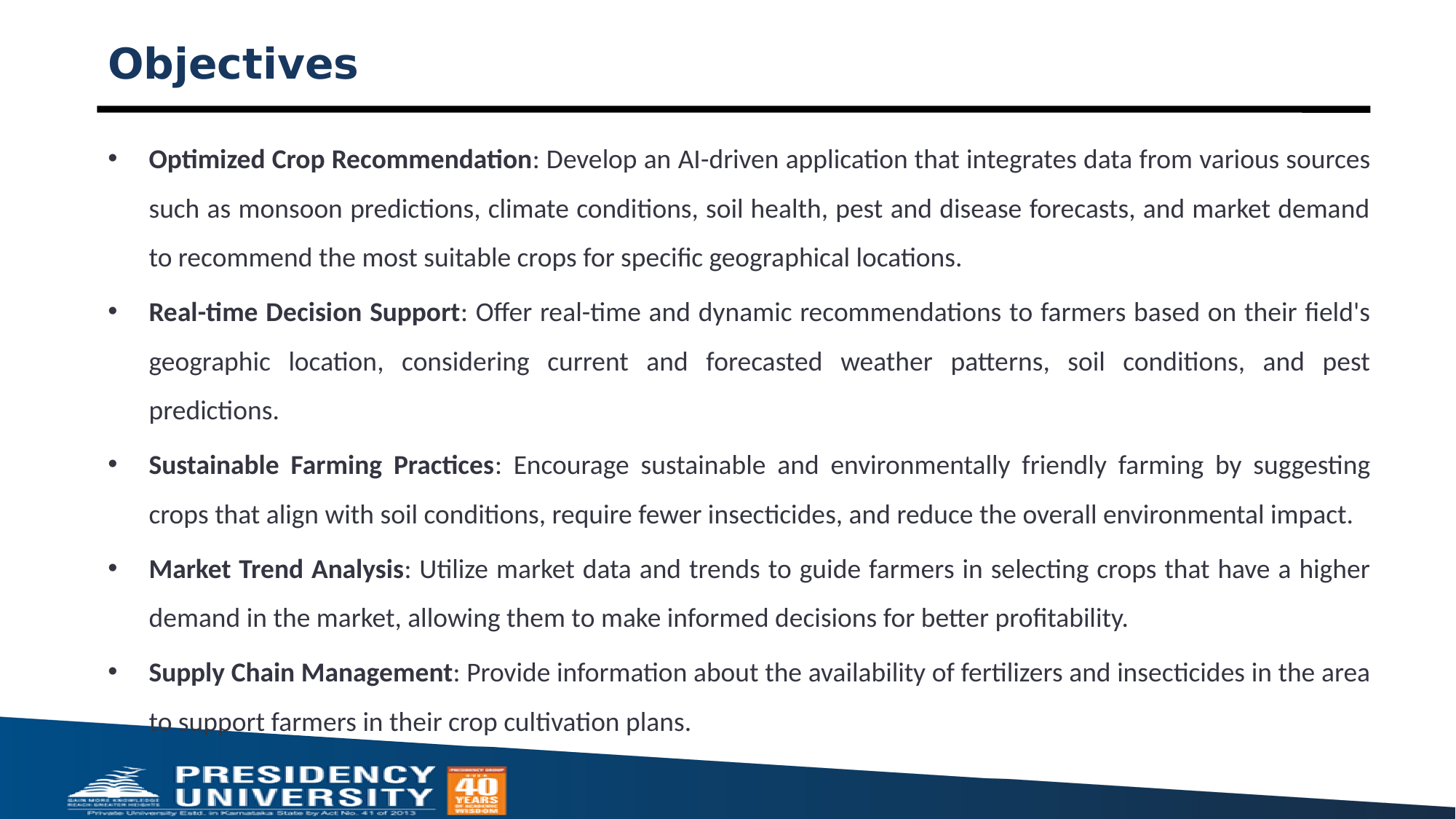

# Objectives
Optimized Crop Recommendation: Develop an AI-driven application that integrates data from various sources such as monsoon predictions, climate conditions, soil health, pest and disease forecasts, and market demand to recommend the most suitable crops for specific geographical locations.
Real-time Decision Support: Offer real-time and dynamic recommendations to farmers based on their field's geographic location, considering current and forecasted weather patterns, soil conditions, and pest predictions.
Sustainable Farming Practices: Encourage sustainable and environmentally friendly farming by suggesting crops that align with soil conditions, require fewer insecticides, and reduce the overall environmental impact.
Market Trend Analysis: Utilize market data and trends to guide farmers in selecting crops that have a higher demand in the market, allowing them to make informed decisions for better profitability.
Supply Chain Management: Provide information about the availability of fertilizers and insecticides in the area to support farmers in their crop cultivation plans.